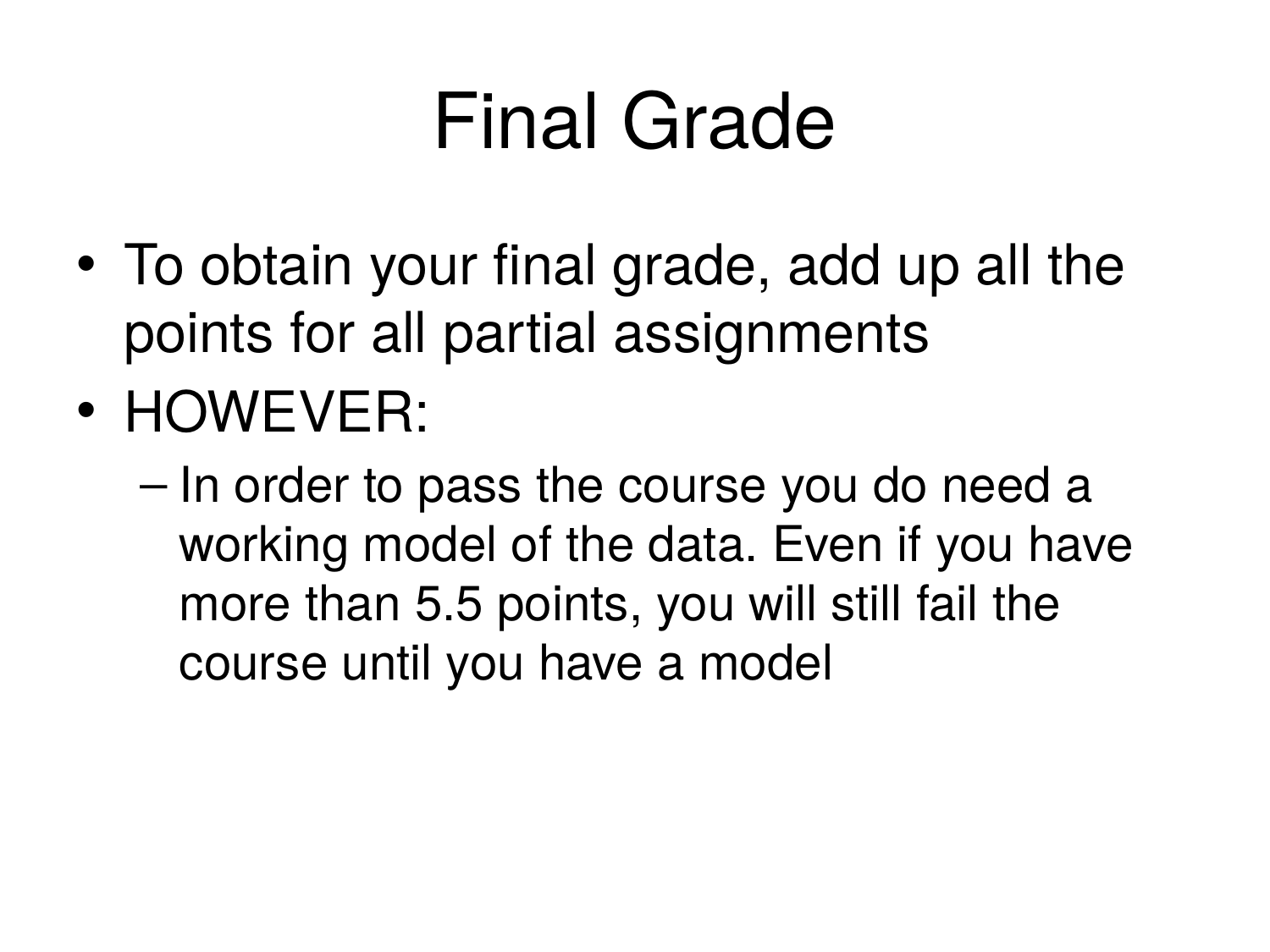

# Final Grade
To obtain your final grade, add up all the points for all partial assignments
HOWEVER:
In order to pass the course you do need a working model of the data. Even if you have more than 5.5 points, you will still fail the course until you have a model